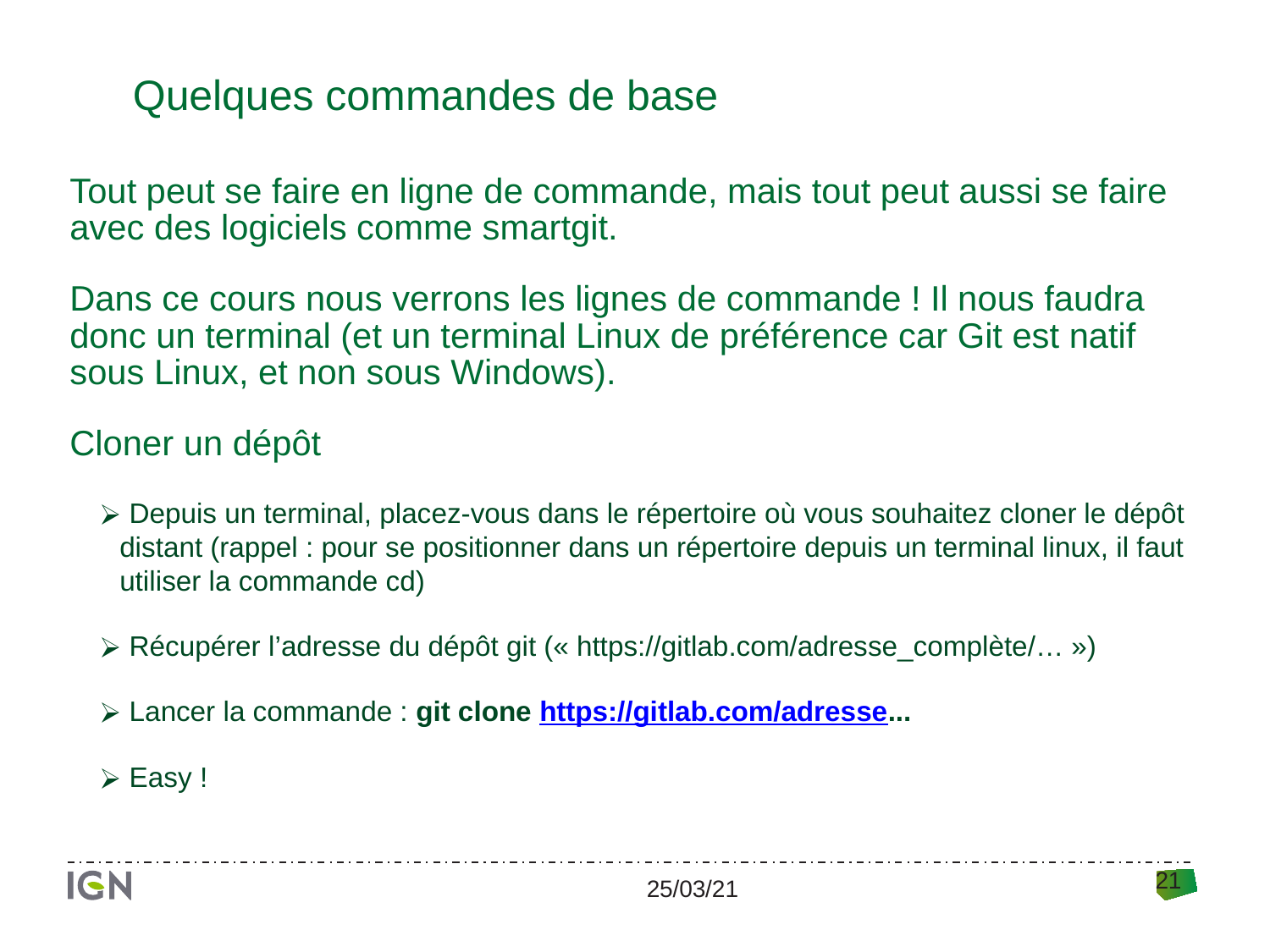

Quelques commandes de base
Tout peut se faire en ligne de commande, mais tout peut aussi se faire avec des logiciels comme smartgit.
Dans ce cours nous verrons les lignes de commande ! Il nous faudra donc un terminal (et un terminal Linux de préférence car Git est natif sous Linux, et non sous Windows).
Cloner un dépôt
 Depuis un terminal, placez-vous dans le répertoire où vous souhaitez cloner le dépôt distant (rappel : pour se positionner dans un répertoire depuis un terminal linux, il faut utiliser la commande cd)
 Récupérer l’adresse du dépôt git (« https://gitlab.com/adresse_complète/… »)
 Lancer la commande : git clone https://gitlab.com/adresse...
 Easy !
21
25/03/21